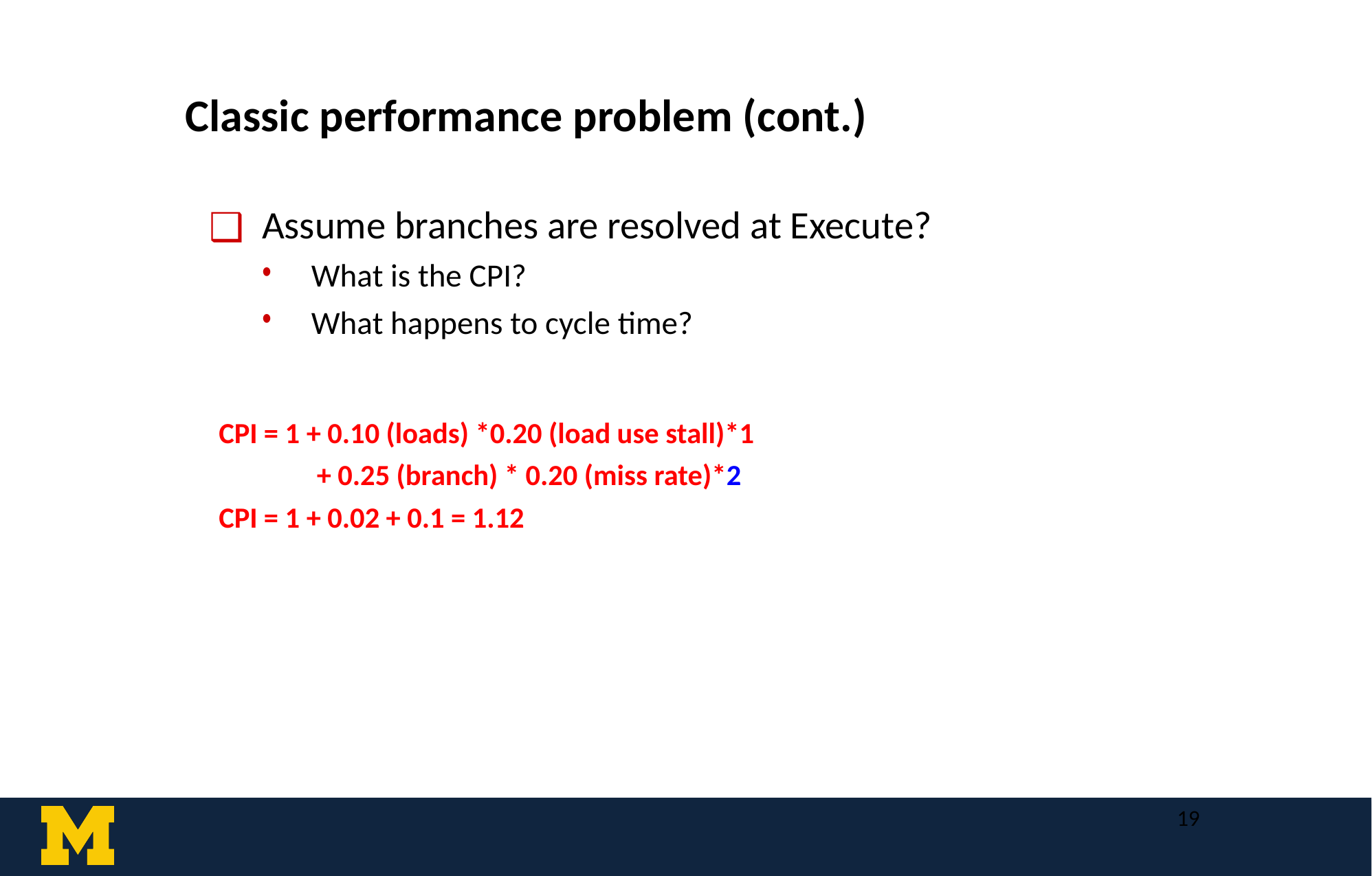

Classic performance problem (cont.)
Assume branches are resolved at Execute?
What is the CPI?
What happens to cycle time?

CPI = 1 + 0.10 (loads) *0.20 (load use stall)*1
               + 0.25 (branch) * 0.20 (miss rate)*2
CPI = 1 + 0.02 + 0.1 = 1.12
19